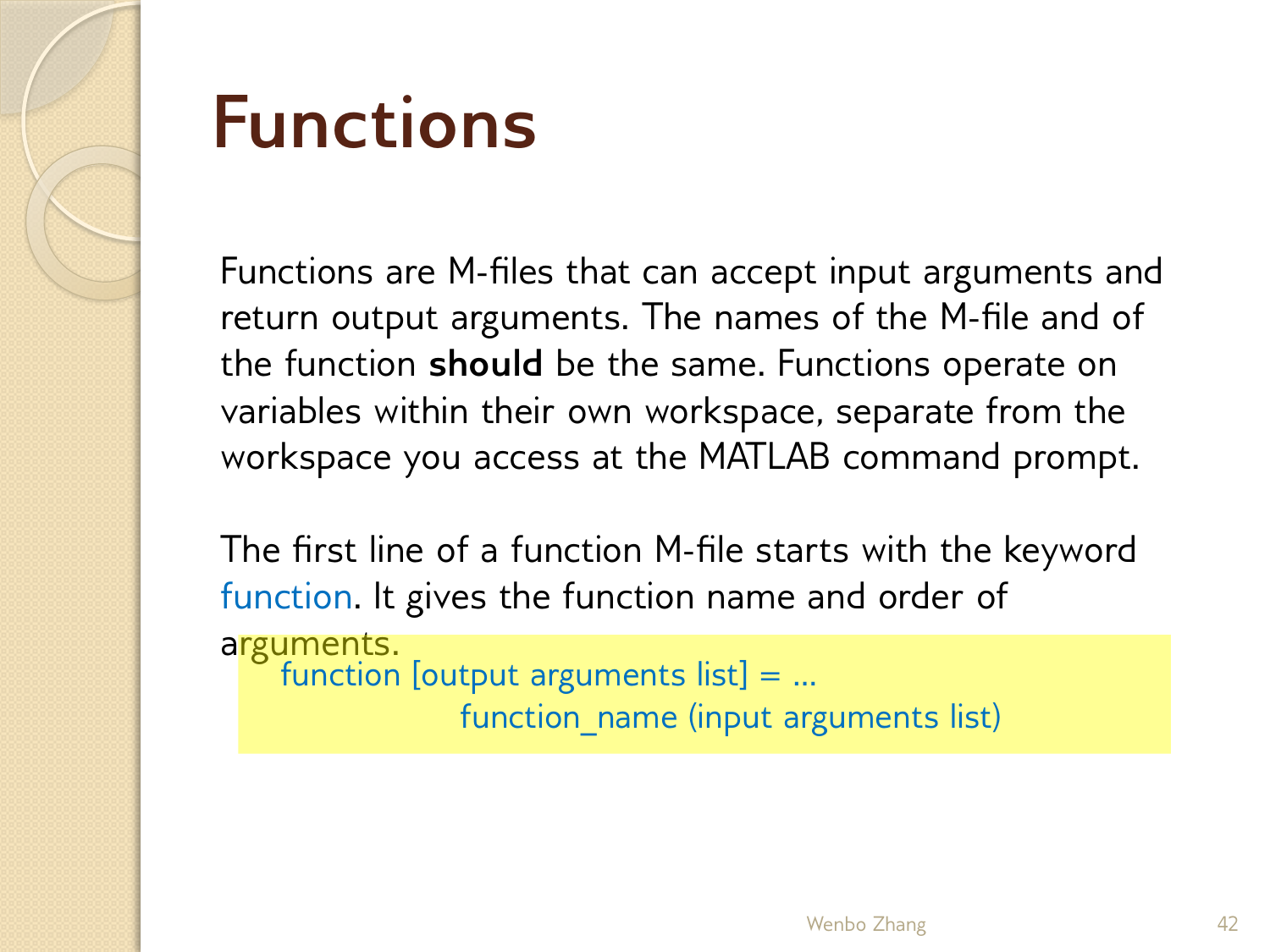

# Functions
Functions are M-files that can accept input arguments and return output arguments. The names of the M-file and of the function should be the same. Functions operate on variables within their own workspace, separate from the workspace you access at the MATLAB command prompt.

The first line of a function M-file starts with the keyword function. It gives the function name and order of arguments.

function [output arguments list] = …
                 function_name (input arguments list)
Wenbo Zhang
42